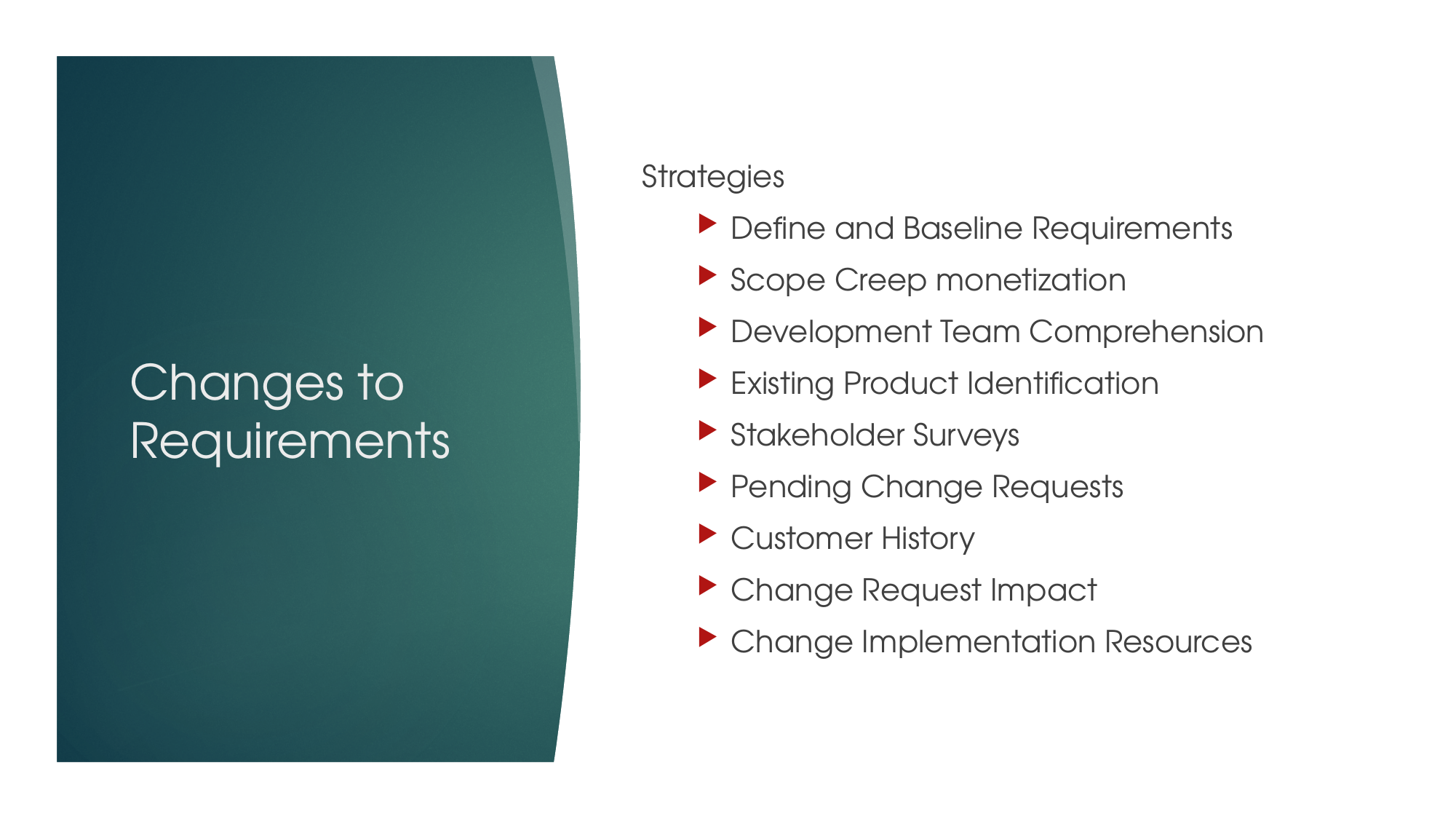

Strategies
Define and Baseline Requirements
Scope Creep monetization
Development Team Comprehension
Existing Product Identification
Stakeholder Surveys
Pending Change Requests
Customer History
Change Request Impact
Change Implementation Resources
# Changes to Requirements